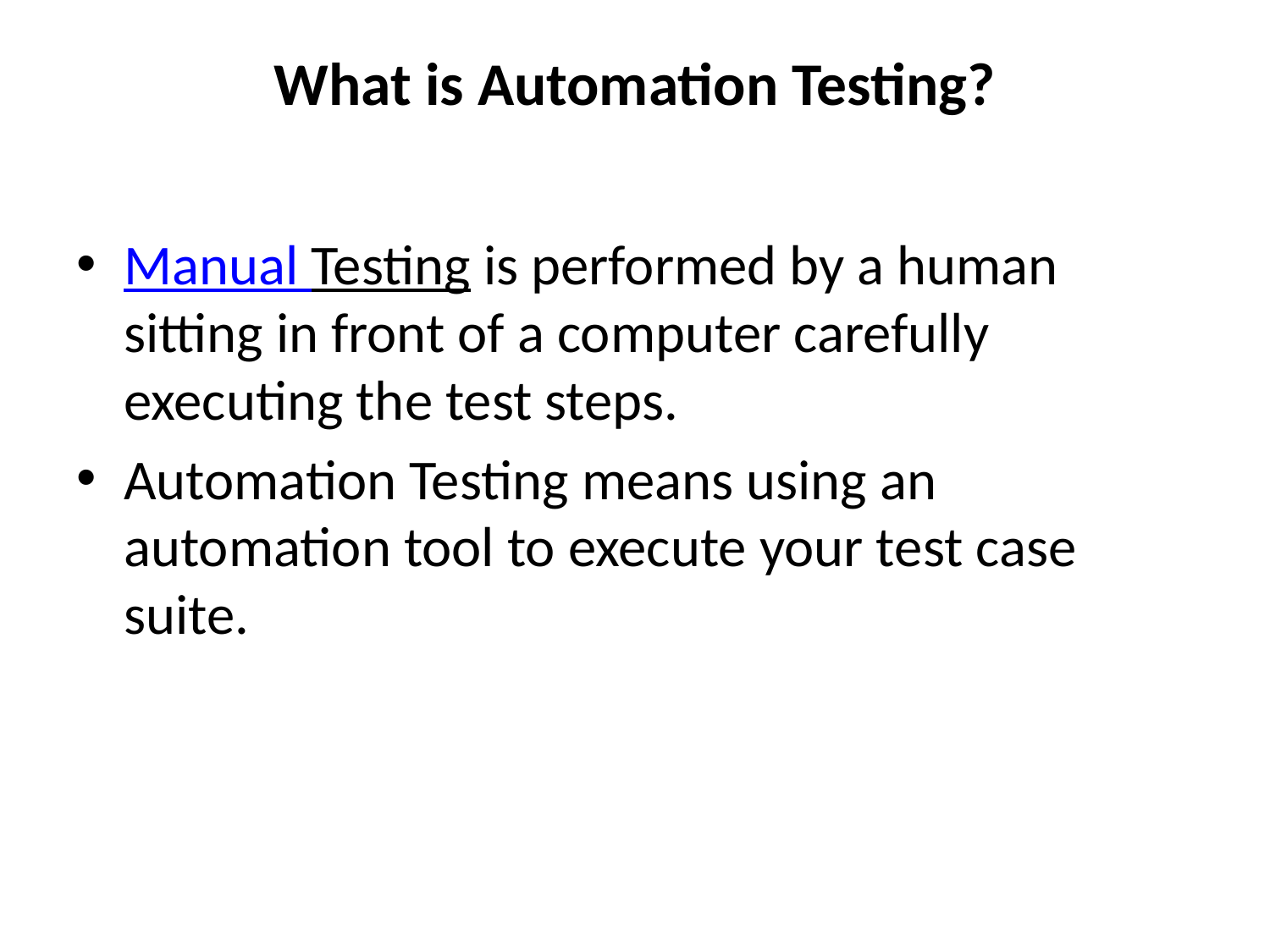

# What is Automation Testing?
Manual Testing is performed by a human sitting in front of a computer carefully executing the test steps.
Automation Testing means using an automation tool to execute your test case suite.